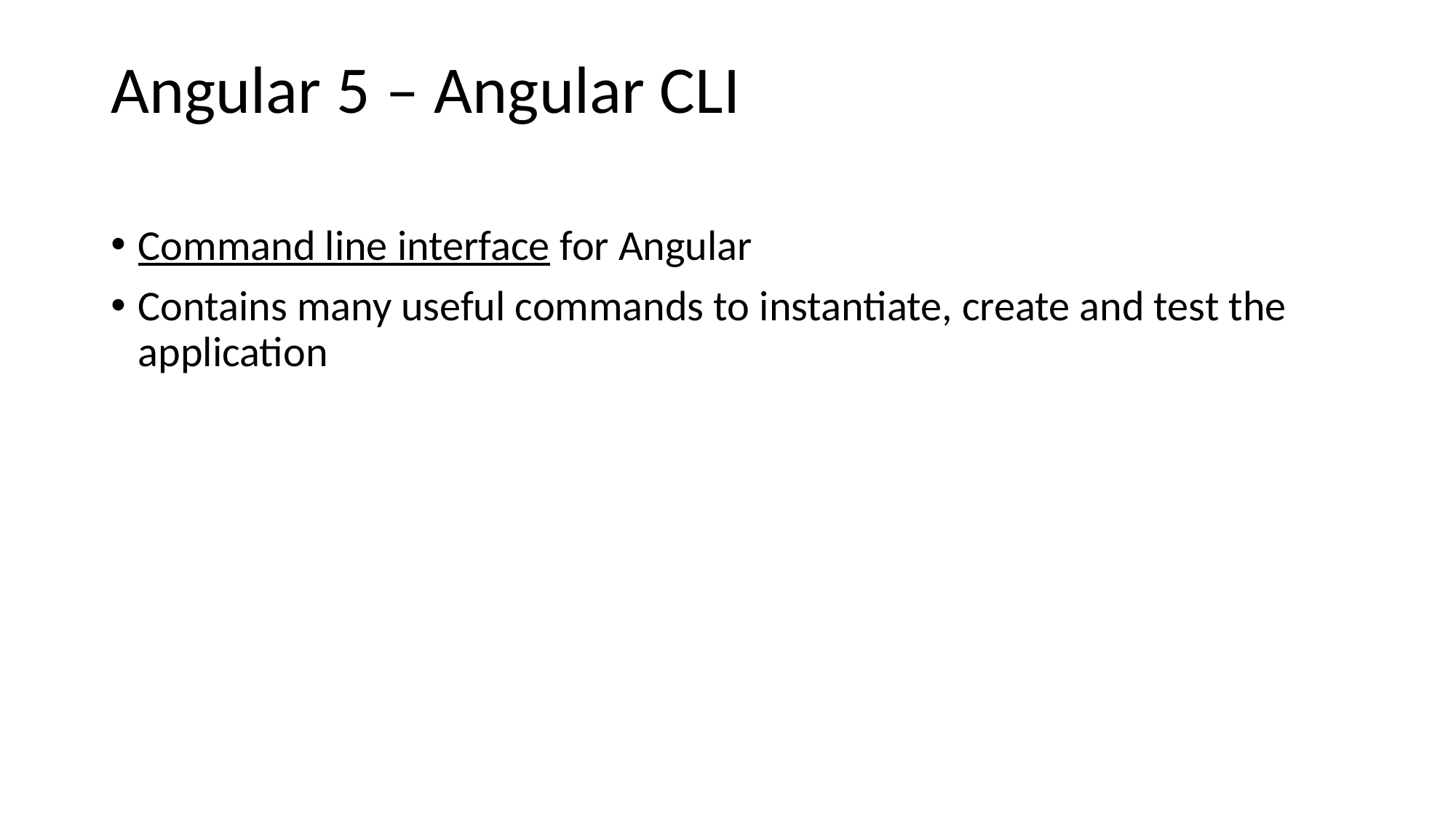

# Angular 5 – Angular CLI
Command line interface for Angular
Contains many useful commands to instantiate, create and test the application